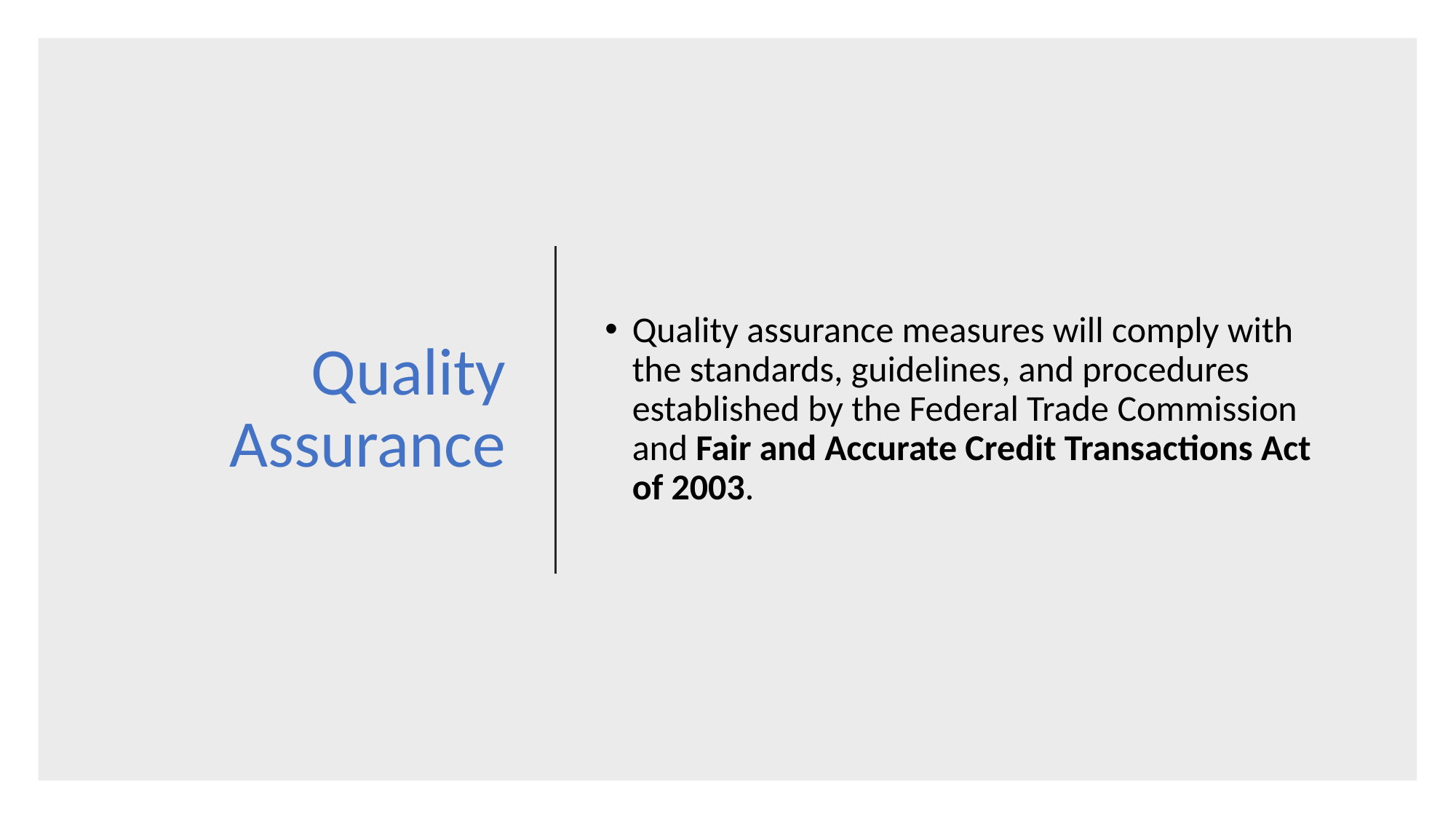

# Quality Assurance
Quality assurance measures will comply with the standards, guidelines, and procedures established by the Federal Trade Commission and Fair and Accurate Credit Transactions Act of 2003.